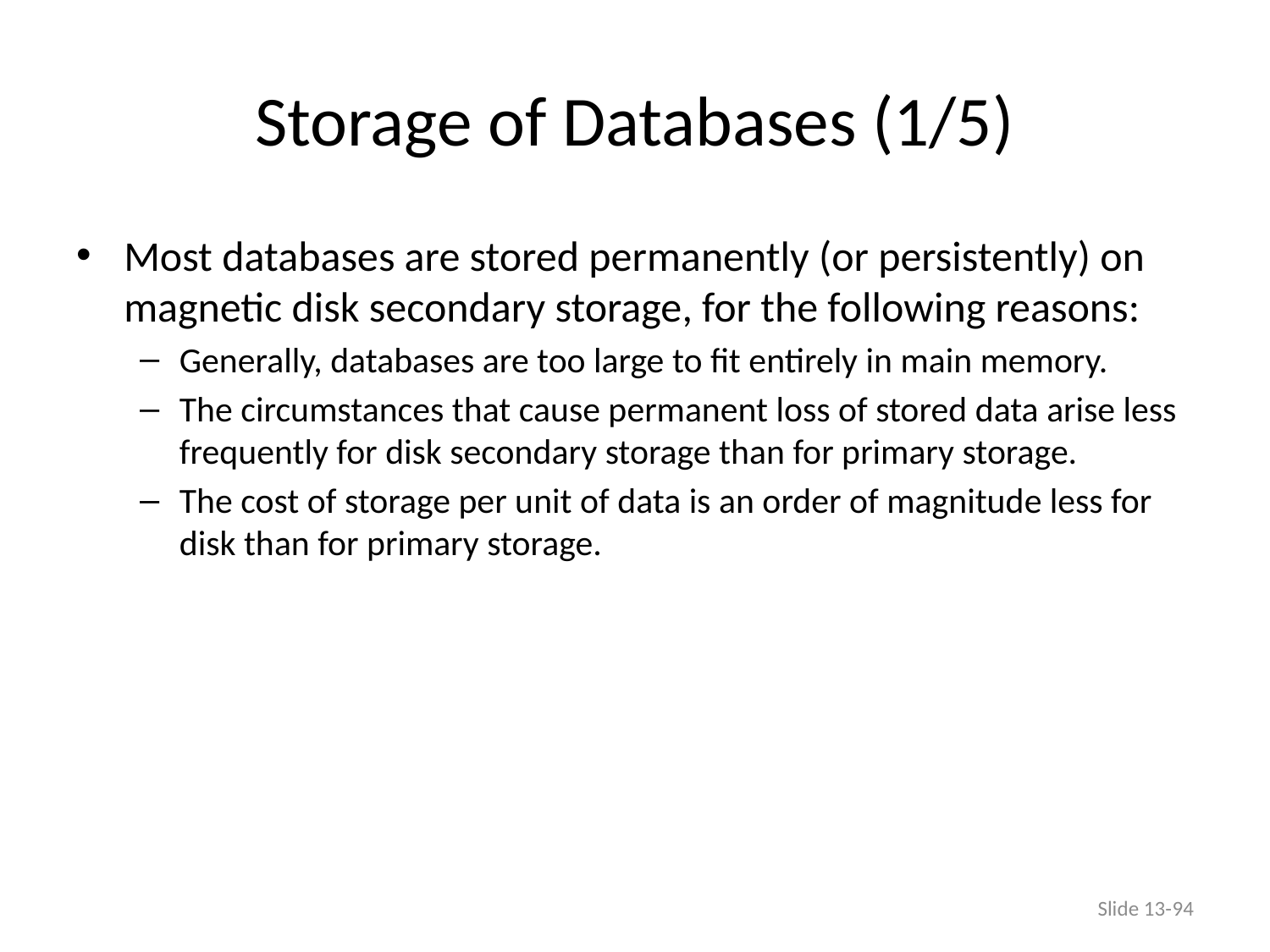

# Storage of Databases (1/5)
Most databases are stored permanently (or persistently) on magnetic disk secondary storage, for the following reasons:
Generally, databases are too large to fit entirely in main memory.
The circumstances that cause permanent loss of stored data arise less frequently for disk secondary storage than for primary storage.
The cost of storage per unit of data is an order of magnitude less for disk than for primary storage.
Slide 13-94